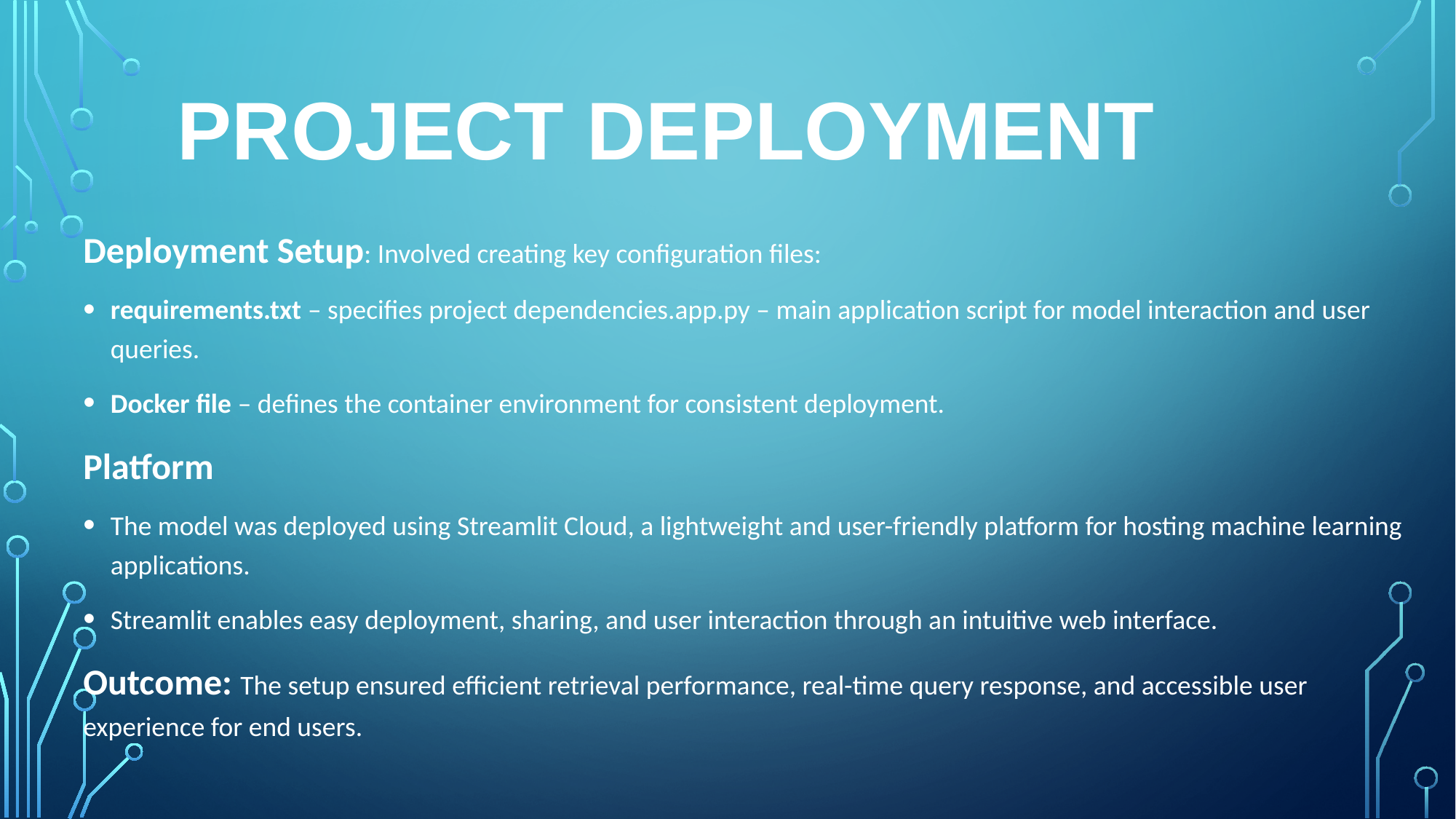

# Project Deployment
Deployment Setup: Involved creating key configuration files:
requirements.txt – specifies project dependencies.app.py – main application script for model interaction and user queries.
Docker file – defines the container environment for consistent deployment.
Platform
The model was deployed using Streamlit Cloud, a lightweight and user-friendly platform for hosting machine learning applications.
Streamlit enables easy deployment, sharing, and user interaction through an intuitive web interface.
Outcome: The setup ensured efficient retrieval performance, real-time query response, and accessible user experience for end users.